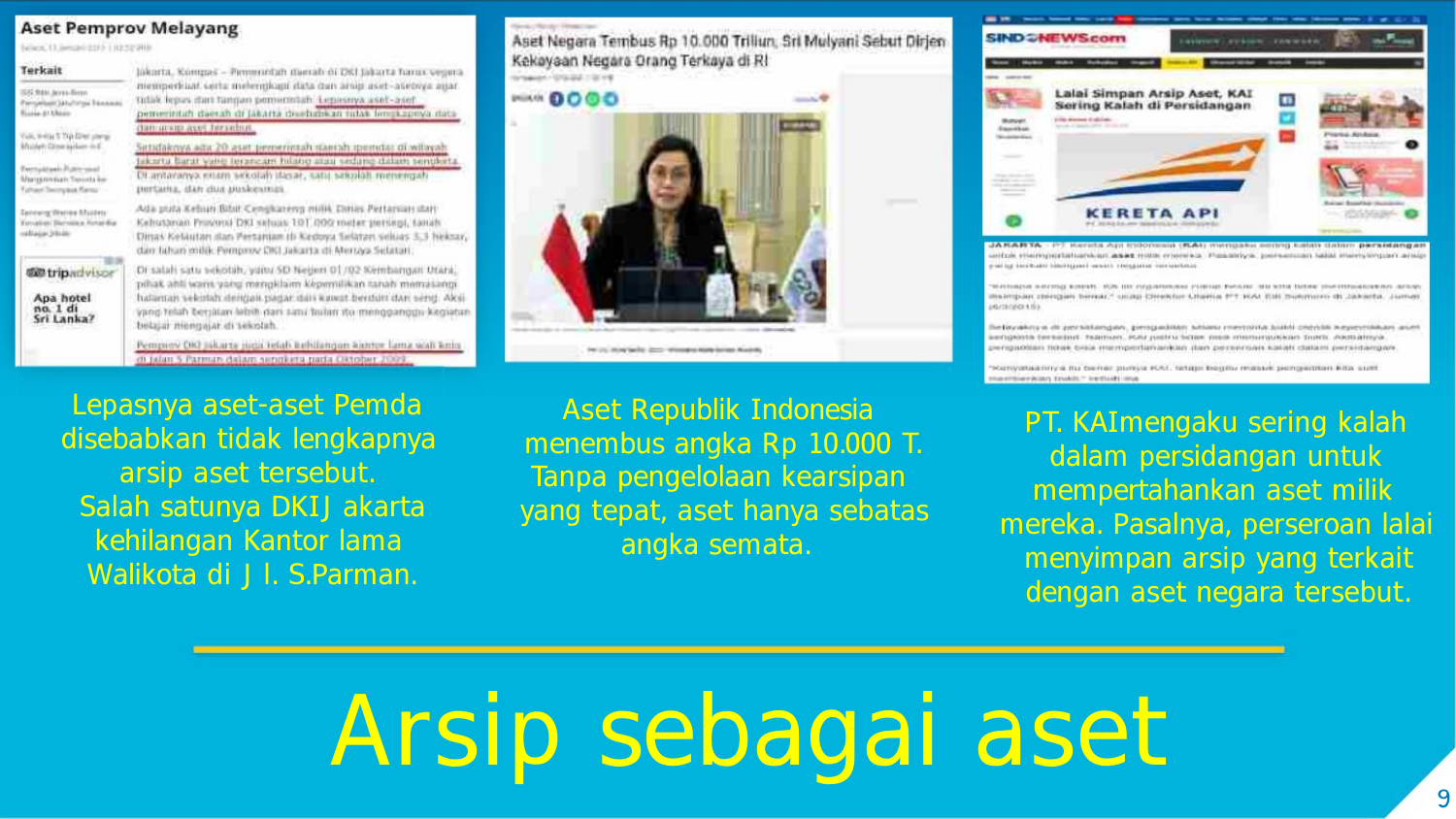

Lepasnya aset-aset Pemda
disebabkan tidak lengkapnya
arsip aset tersebut.
Salah satunya DKIJ akarta
kehilangan Kantor lama
Walikota di J l. S.Parman.
Aset Republik Indonesia
menembus angka Rp 10.000 T.
Tanpa pengelolaan kearsipan
yang tepat, aset hanya sebatas
angka semata.
PT. KAImengaku sering kalah
dalam persidangan untuk
mempertahankan aset milik
mereka. Pasalnya, perseroan lalai
menyimpan arsip yang terkait
dengan aset negara tersebut.
Arsip sebagai aset
9